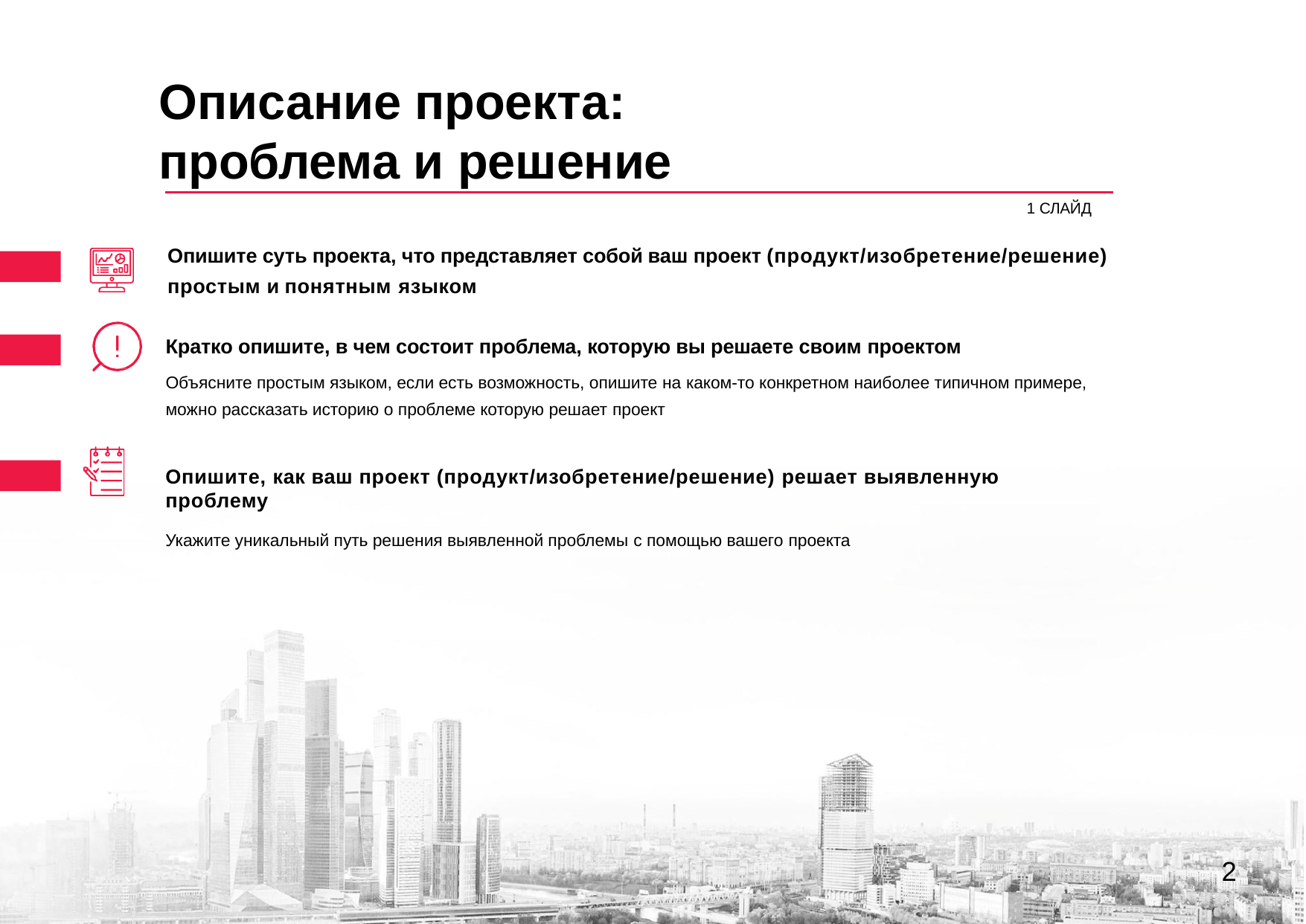

# Описание проекта:  проблема и решение

1 СЛАЙД

Опишите суть проекта, что представляет собой ваш проект (продукт/изобретение/решение)  простым и понятным языком

Кратко опишите, в чем состоит проблема, которую вы решаете своим проектом
Объясните простым языком, если есть возможность, опишите на каком-то конкретном наиболее типичном примере,  можно рассказать историю о проблеме которую решает проект

Опишите, как ваш проект (продукт/изобретение/решение) решает выявленную проблему
Укажите уникальный путь решения выявленной проблемы с помощью вашего проекта

2